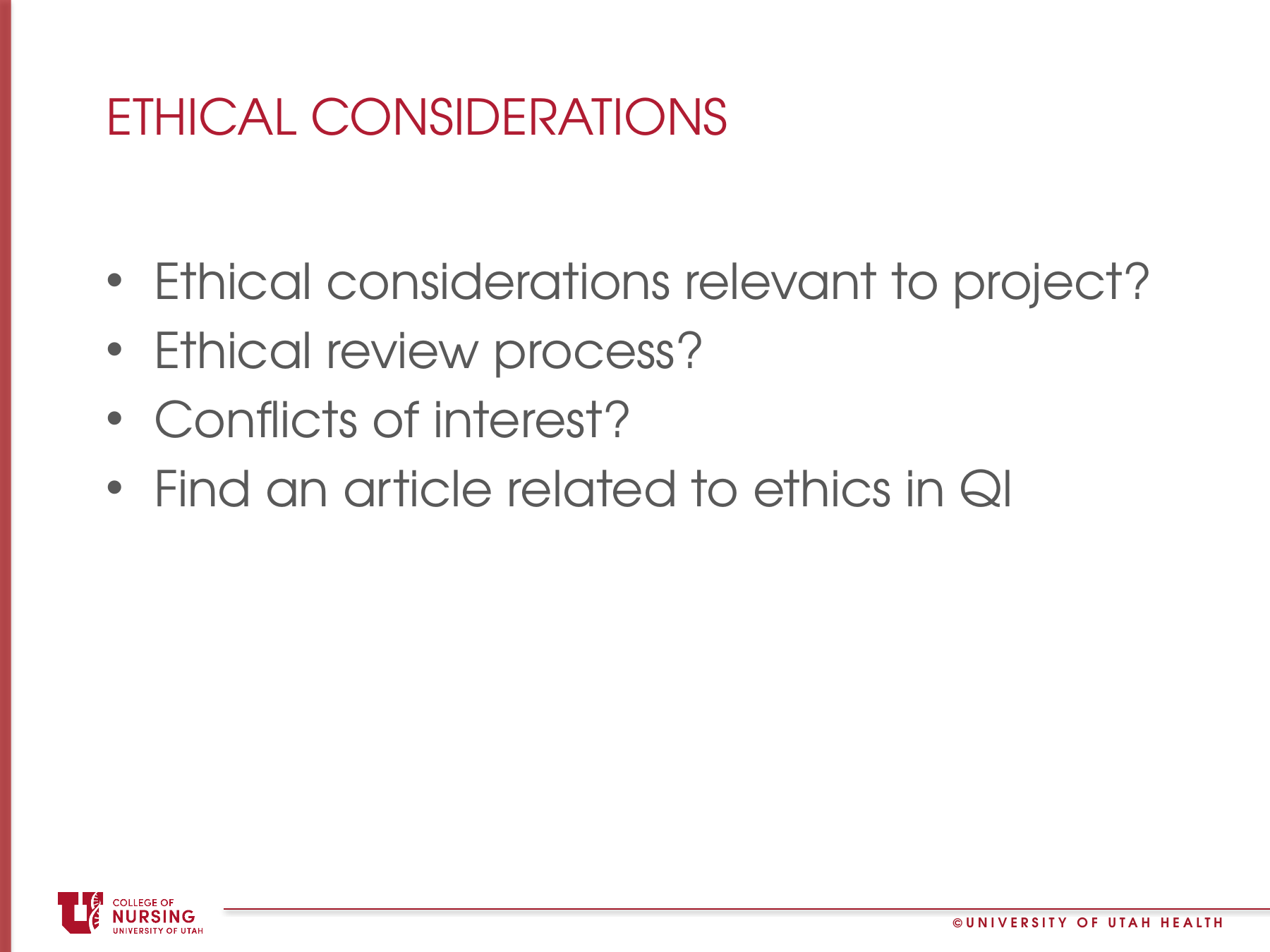

# Ethical considerations
Ethical considerations relevant to project?
Ethical review process?
Conflicts of interest?
Find an article related to ethics in QI